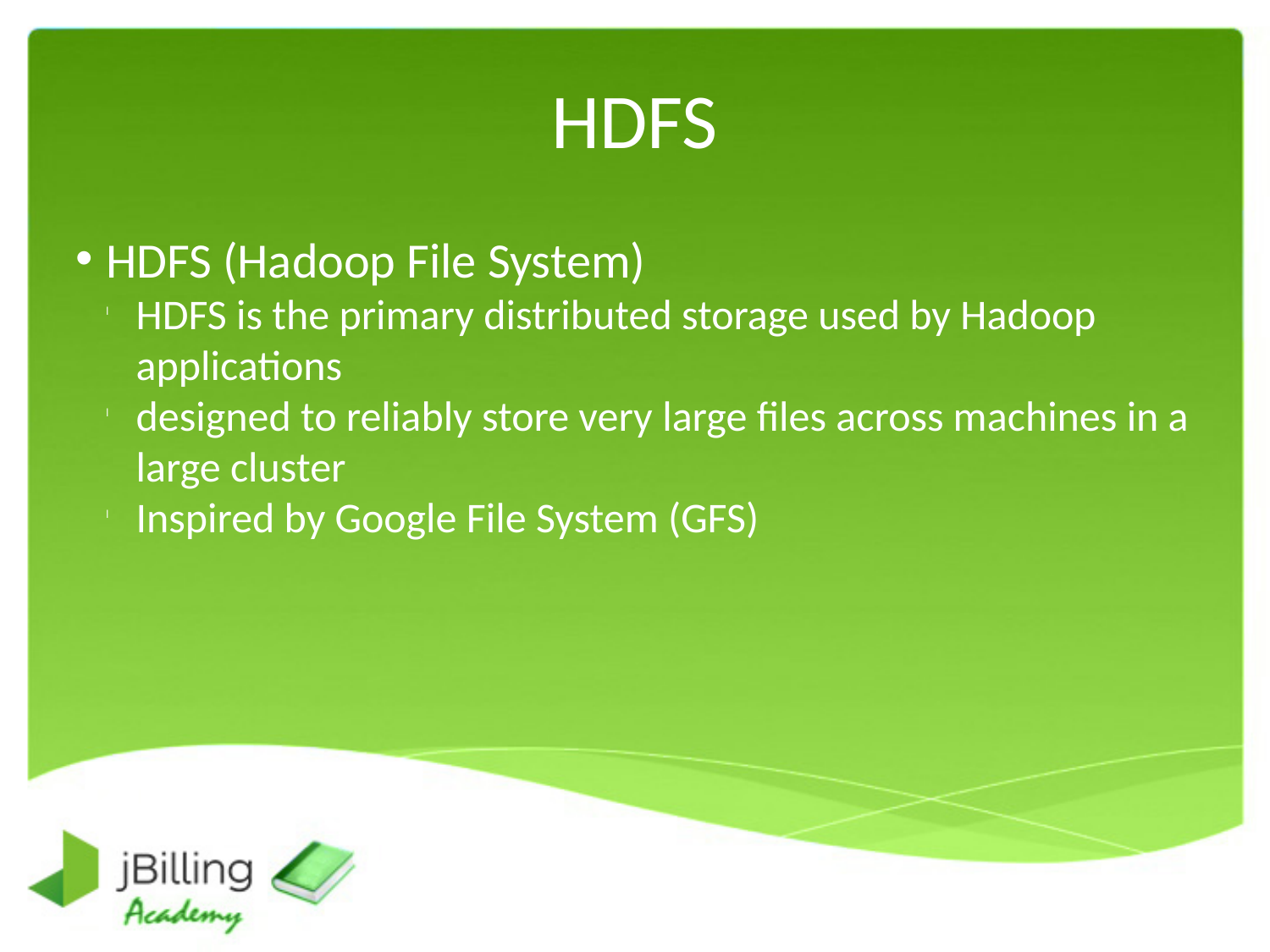

HDFS
HDFS (Hadoop File System)
HDFS is the primary distributed storage used by Hadoop applications
designed to reliably store very large files across machines in a large cluster
Inspired by Google File System (GFS)